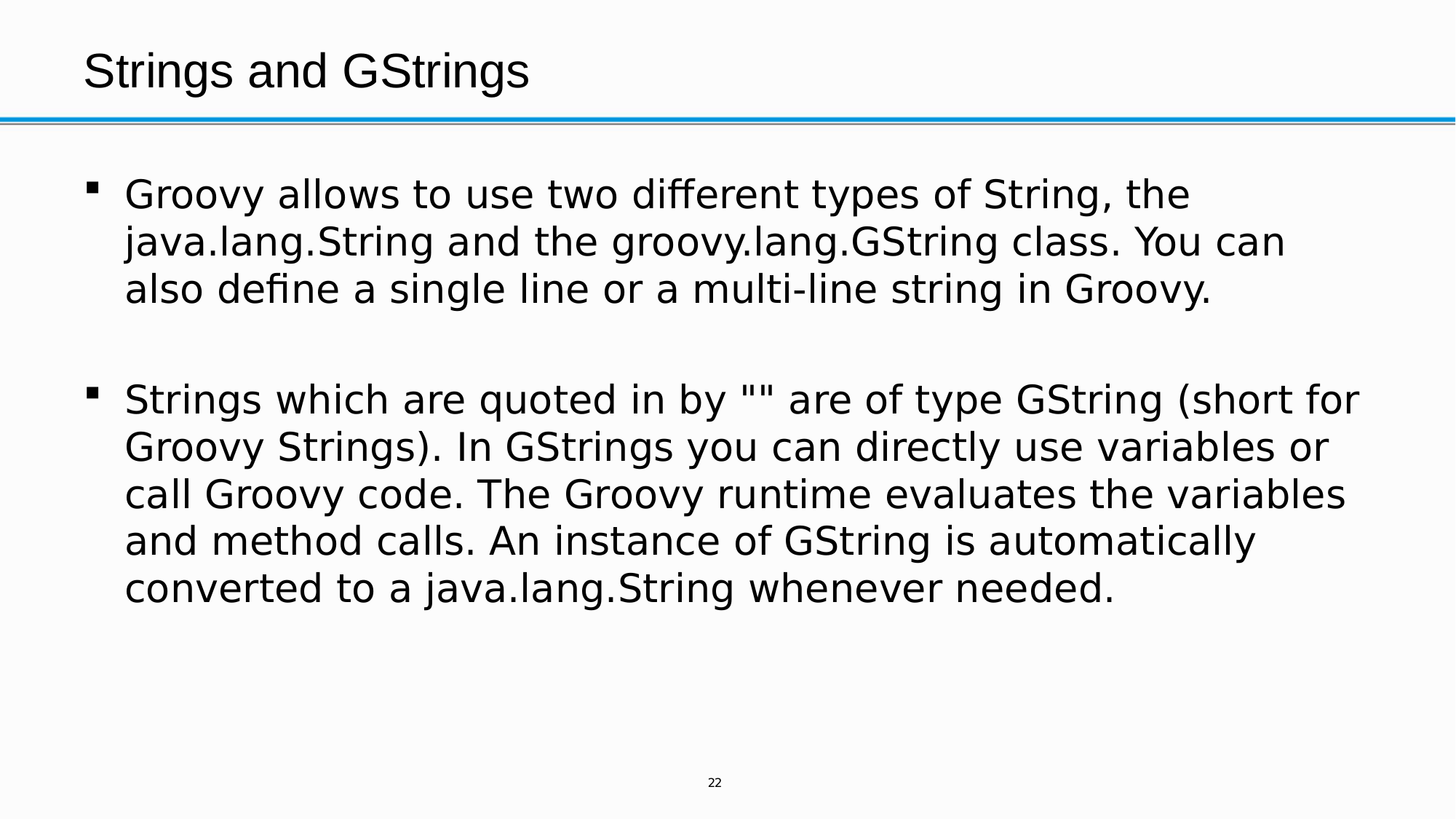

# Strings and GStrings
Groovy allows to use two different types of String, the java.lang.String and the groovy.lang.GString class. You can also define a single line or a multi-line string in Groovy.

Strings which are quoted in by "" are of type GString (short for Groovy Strings). In GStrings you can directly use variables or call Groovy code. The Groovy runtime evaluates the variables and method calls. An instance of GString is automatically converted to a java.lang.String whenever needed.